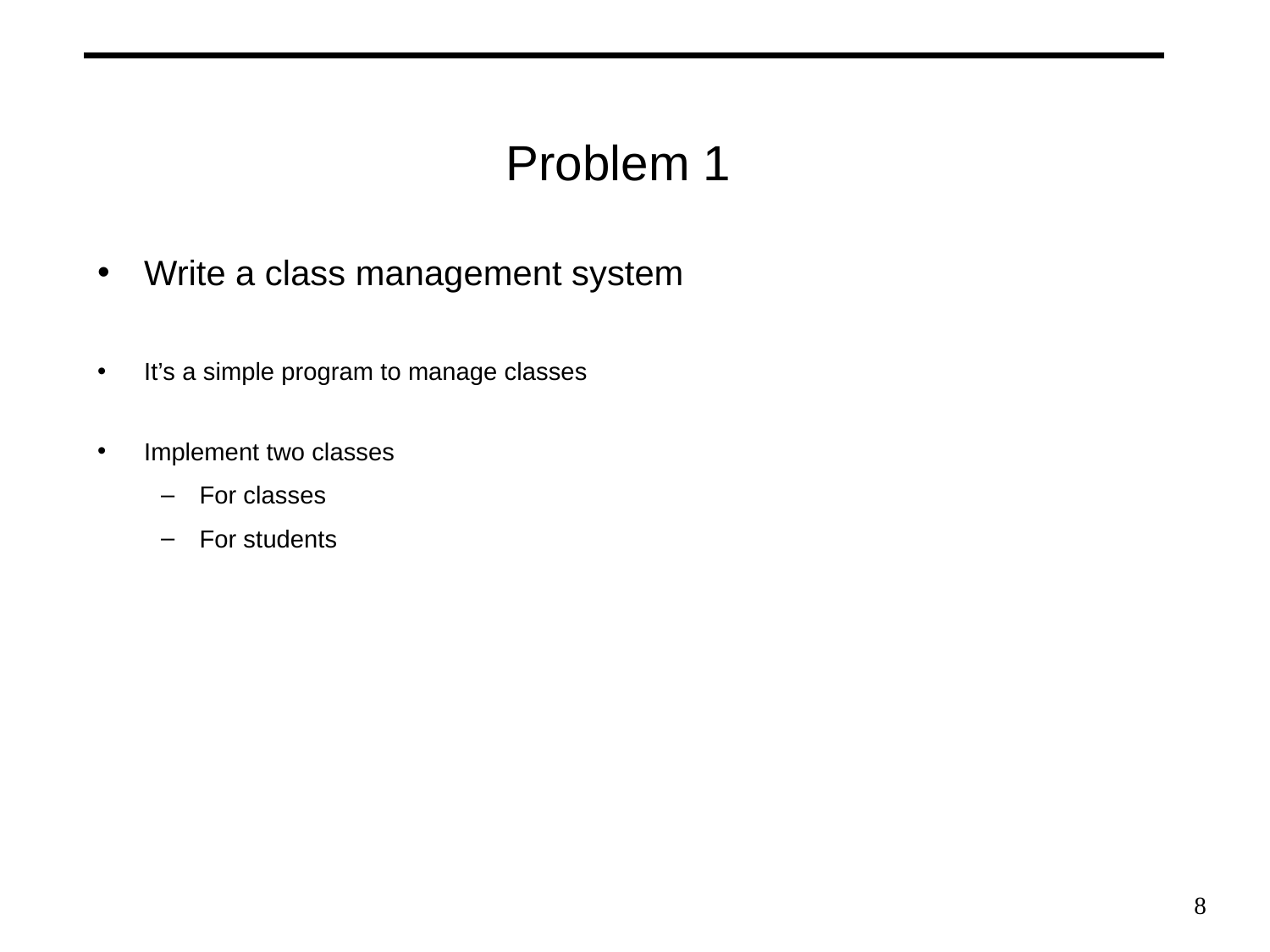

Problem 1

Write a class management system

It’s a simple program to manage classes

Implement two classes
For classes
For students